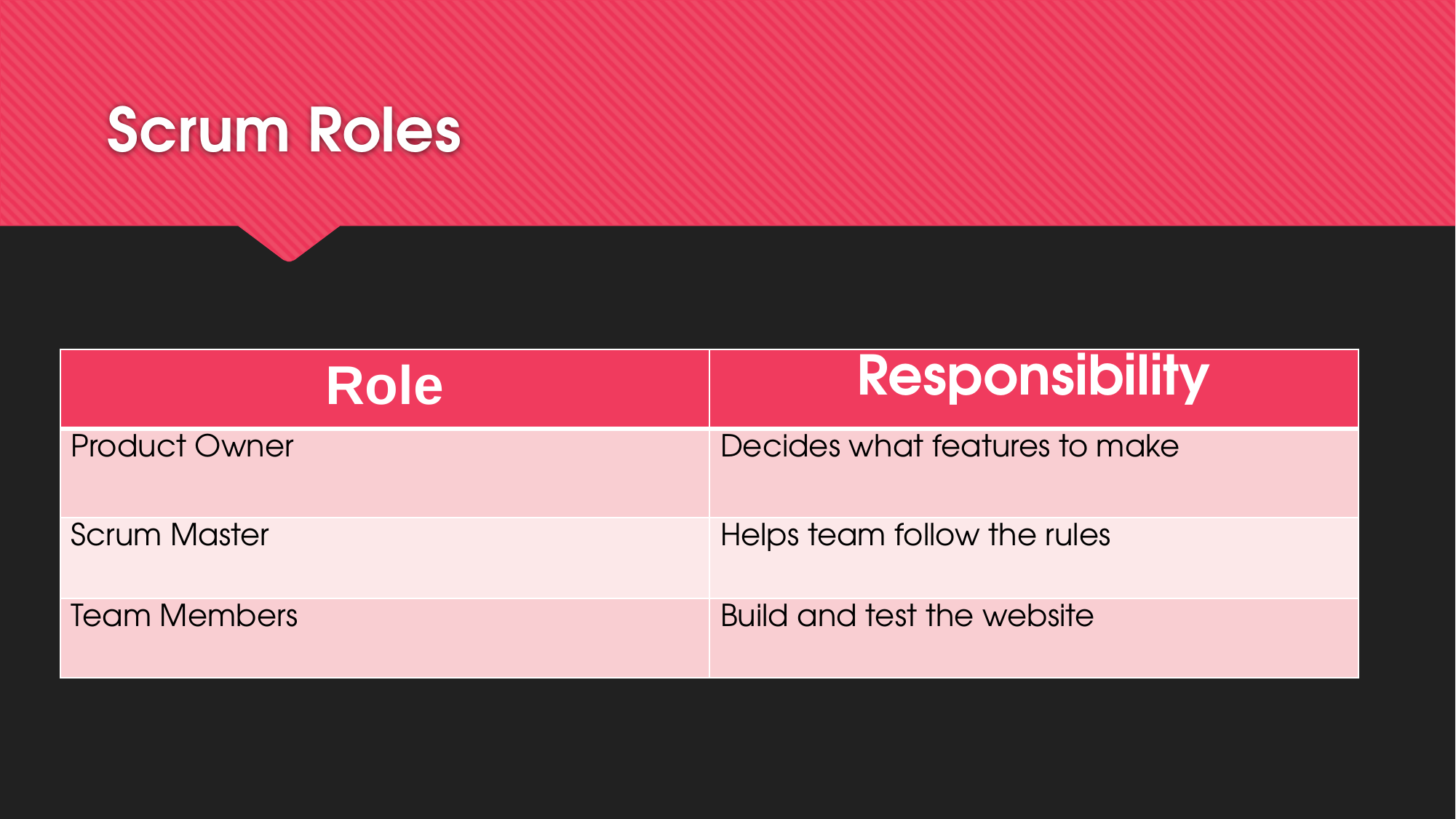

# Scrum Roles
| Role | Responsibility |
| --- | --- |
| Product Owner | Decides what features to make |
| Scrum Master | Helps team follow the rules |
| Team Members | Build and test the website |